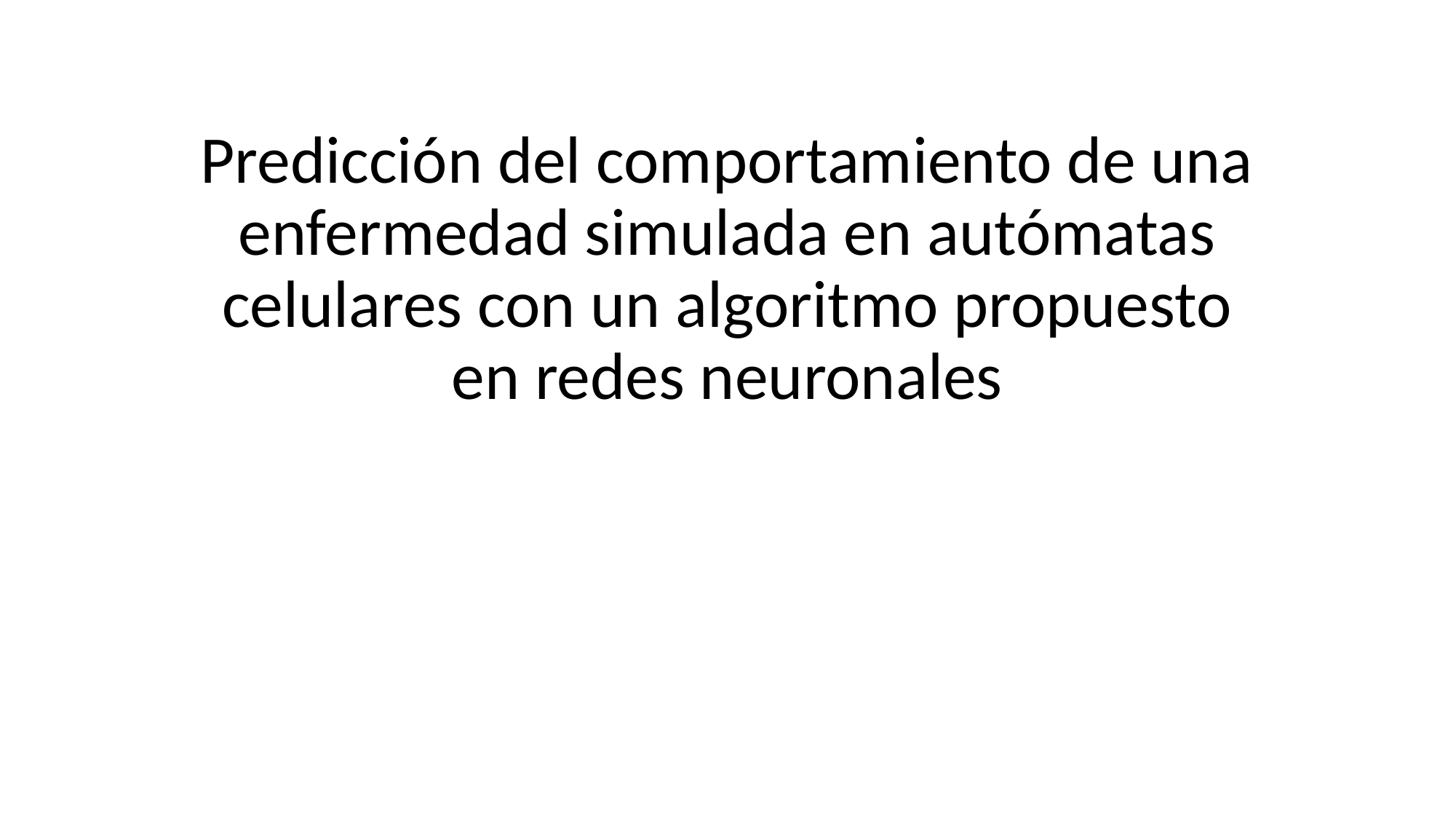

# Predicción del comportamiento de una enfermedad simulada en autómatas celulares con un algoritmo propuesto en redes neuronales